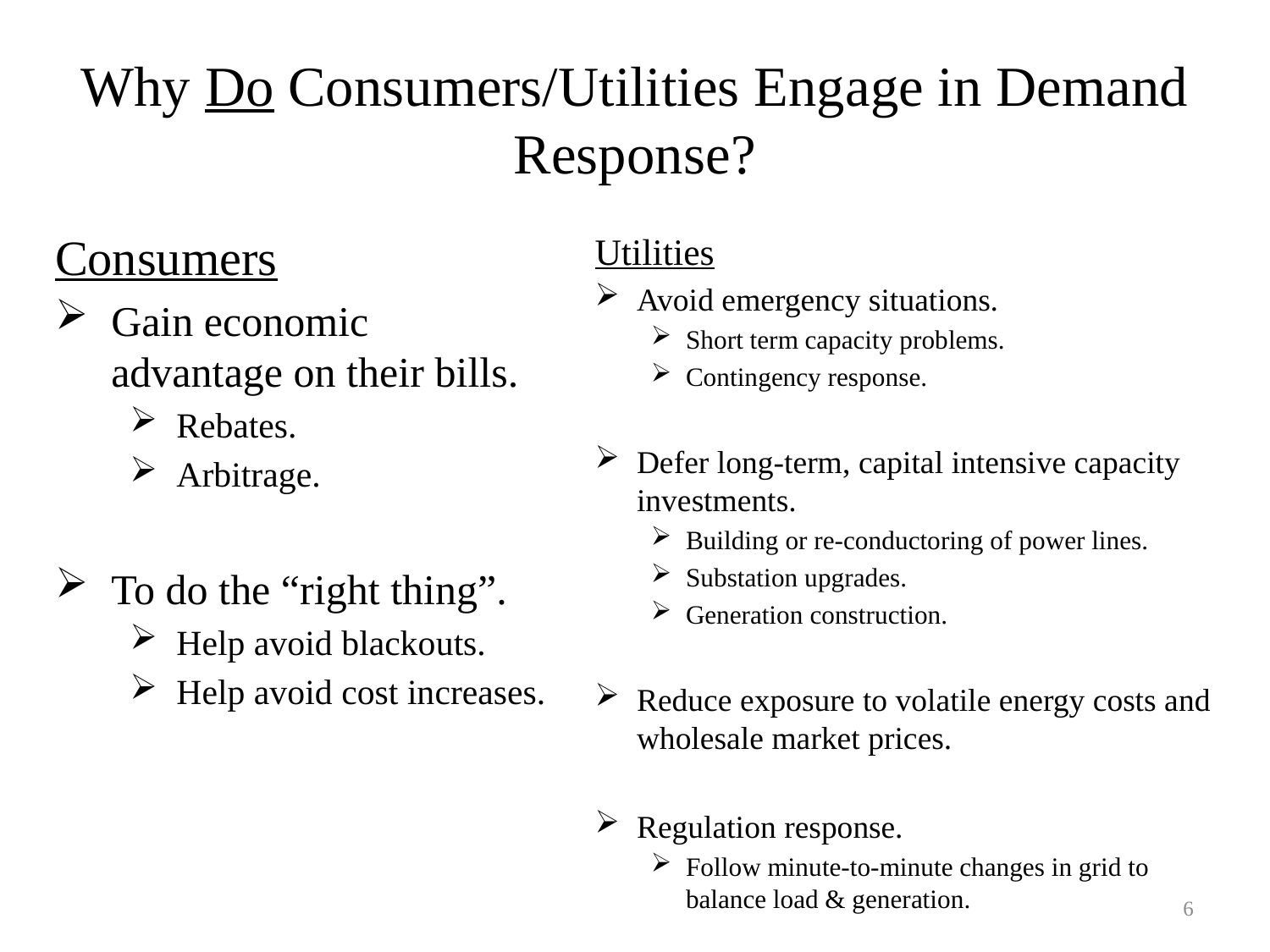

# Why Do Consumers/Utilities Engage in Demand Response?
Consumers
Gain economic advantage on their bills.
Rebates.
Arbitrage.

To do the “right thing”.
Help avoid blackouts.
Help avoid cost increases.

Utilities
Avoid emergency situations.
Short term capacity problems.
Contingency response.

Defer long-term, capital intensive capacity investments.
Building or re-conductoring of power lines.
Substation upgrades.
Generation construction.

Reduce exposure to volatile energy costs and wholesale market prices.

Regulation response.
Follow minute-to-minute changes in grid to balance load & generation.
6